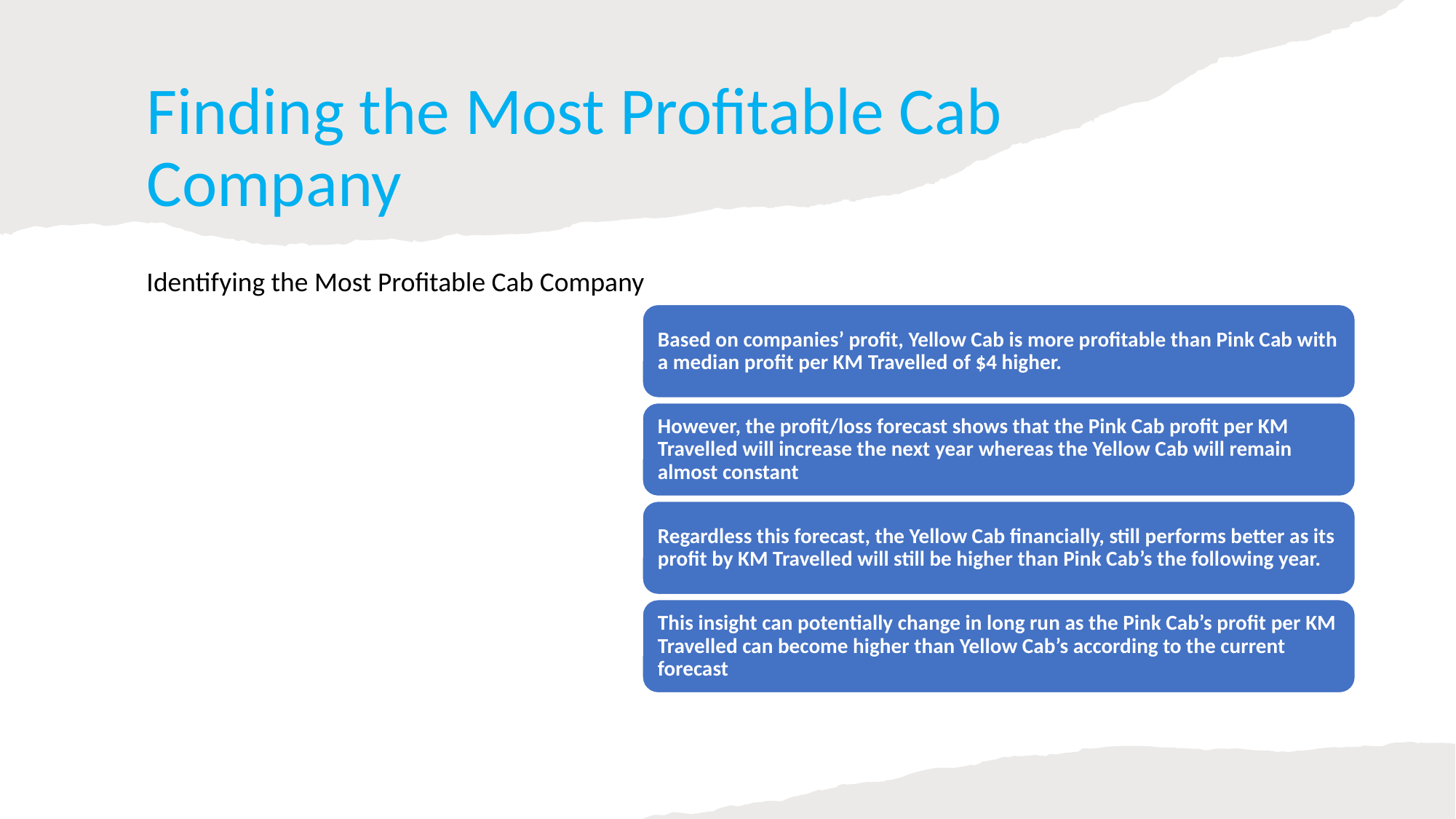

# Finding the Most Profitable Cab Company
Identifying the Most Profitable Cab Company

Based on companies’ profit, Yellow Cab is more profitable than Pink Cab with a median profit per KM Travelled of $4 higher.
However, the profit/loss forecast shows that the Pink Cab profit per KM Travelled will increase the next year whereas the Yellow Cab will remain almost constant
Regardless this forecast, the Yellow Cab financially, still performs better as its profit by KM Travelled will still be higher than Pink Cab’s the following year.
This insight can potentially change in long run as the Pink Cab’s profit per KM Travelled can become higher than Yellow Cab’s according to the current forecast